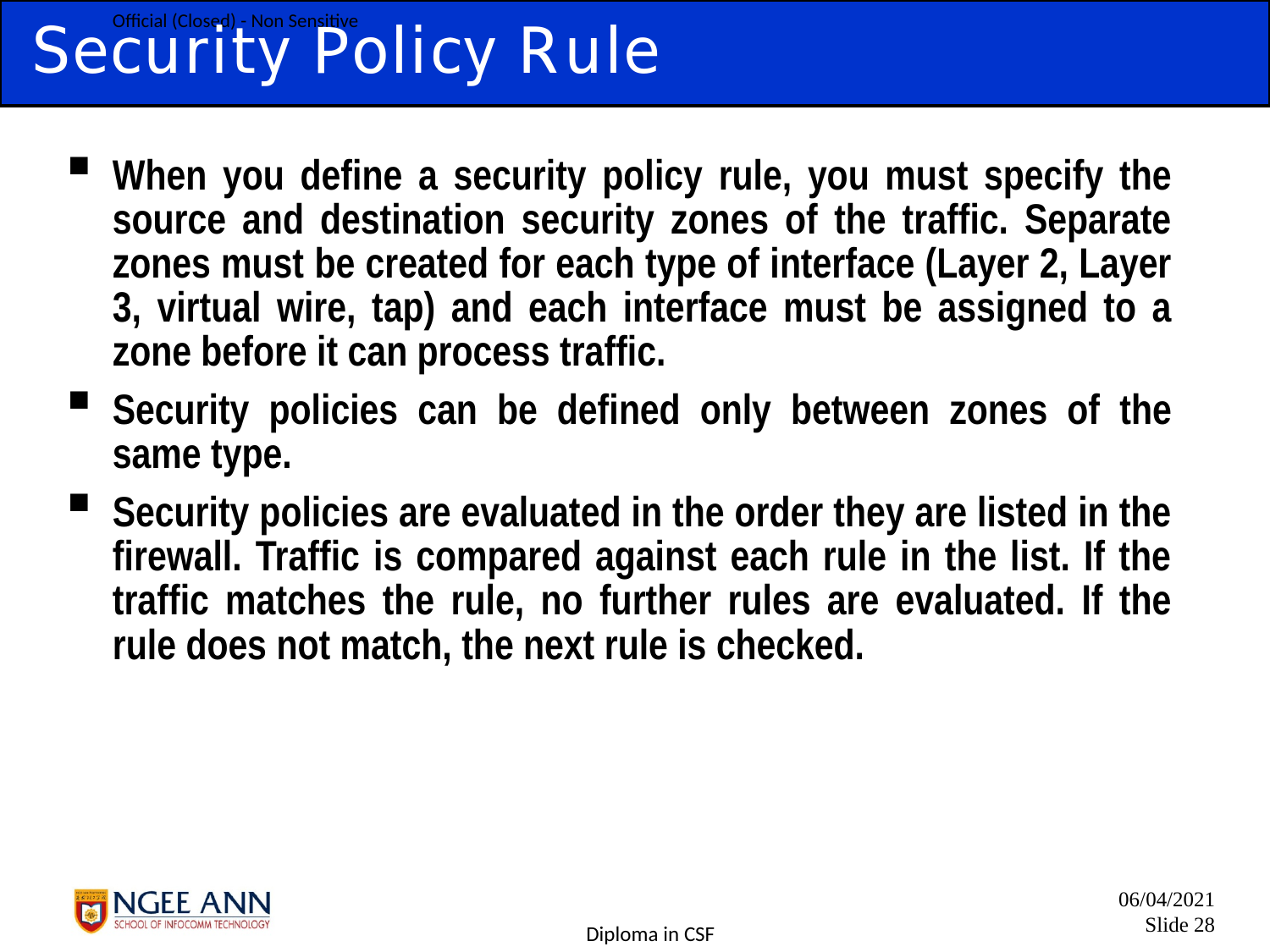

# Security Policy Rule
When you define a security policy rule, you must specify the source and destination security zones of the traffic. Separate zones must be created for each type of interface (Layer 2, Layer 3, virtual wire, tap) and each interface must be assigned to a zone before it can process traffic.
Security policies can be defined only between zones of the same type.
Security policies are evaluated in the order they are listed in the firewall. Traffic is compared against each rule in the list. If the traffic matches the rule, no further rules are evaluated. If the rule does not match, the next rule is checked.